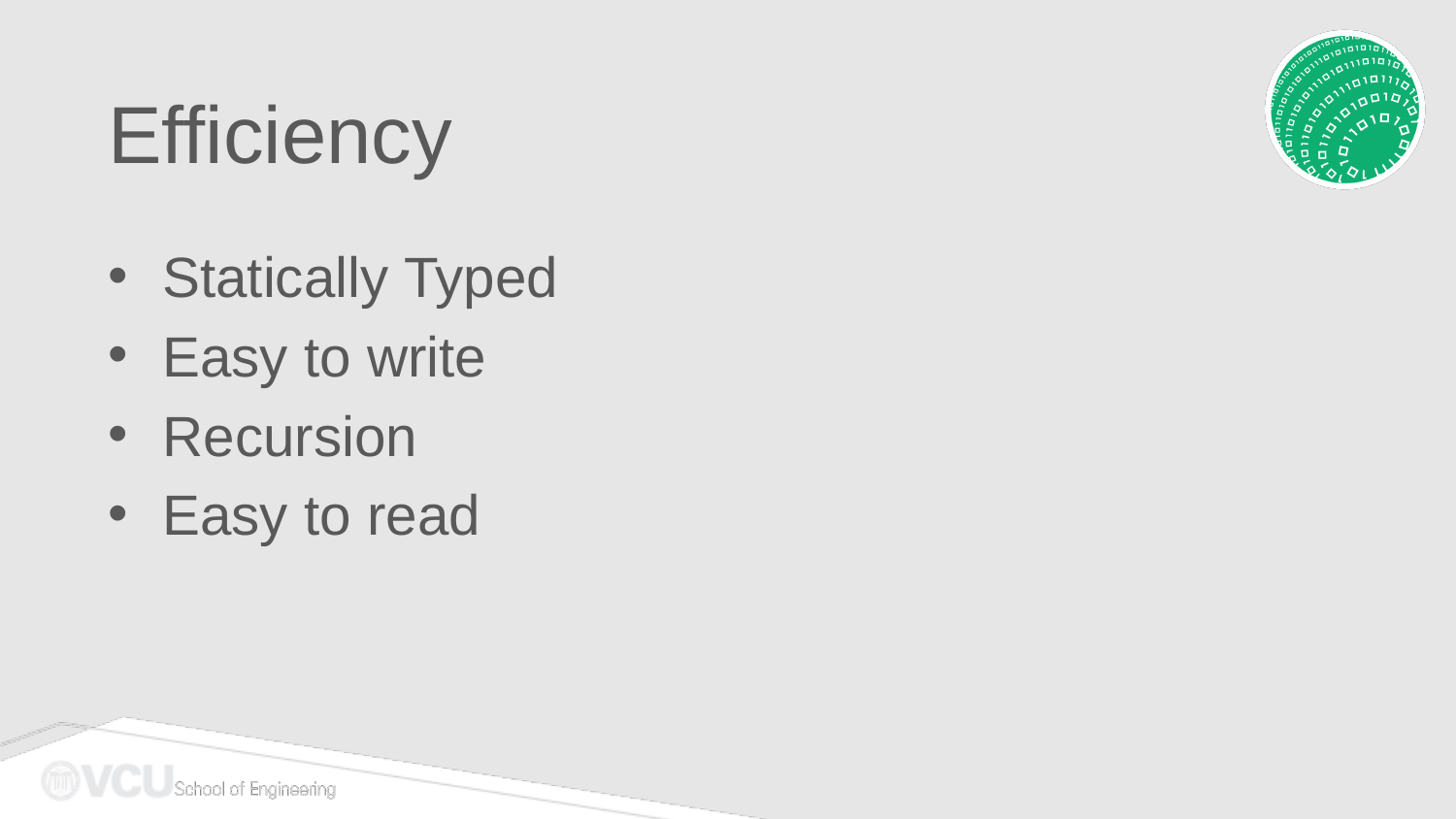

# Efficiency
Statically Typed
Easy to write
Recursion
Easy to read